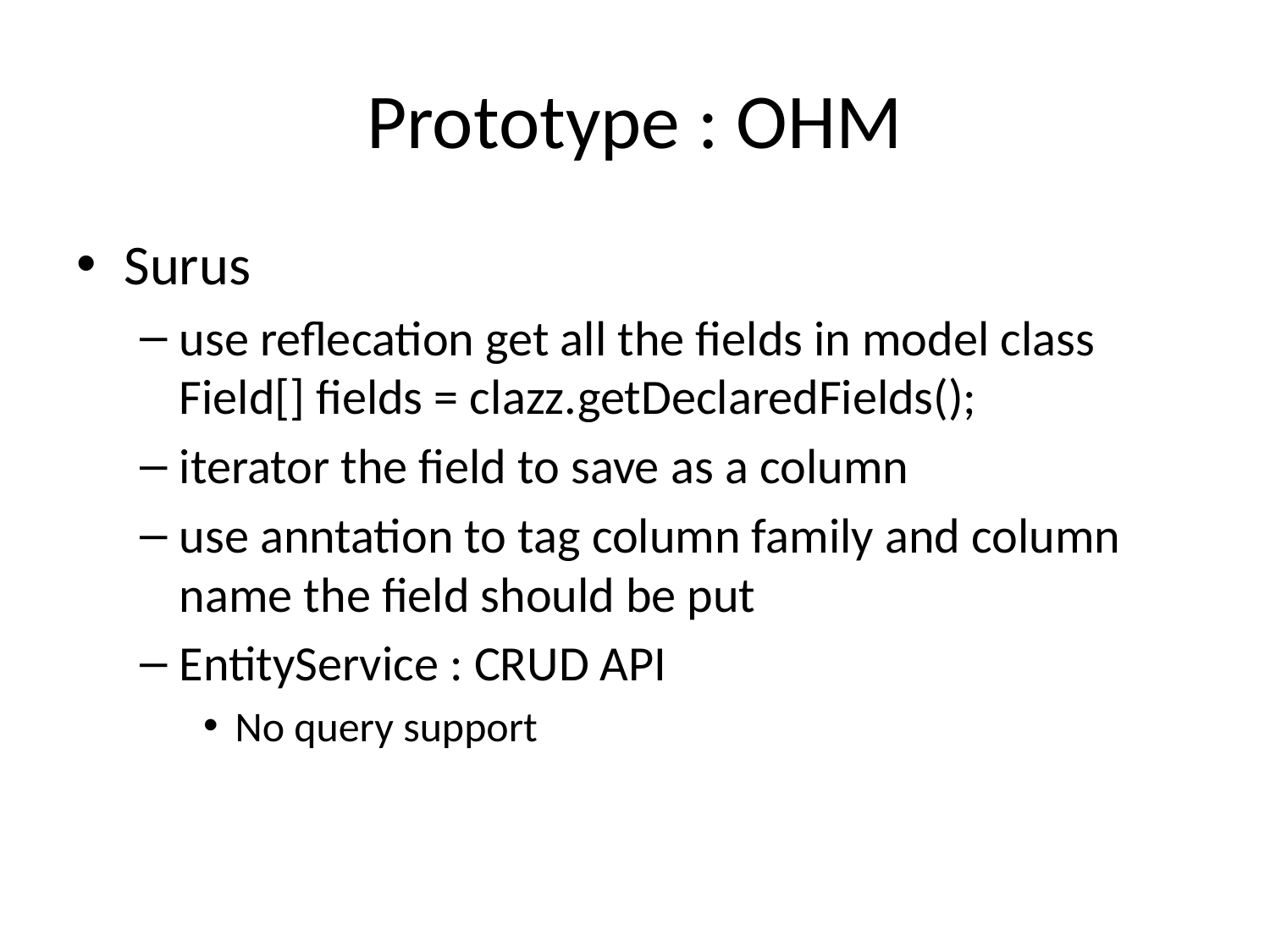

# Prototype : OHM
Surus
use reflecation get all the fields in model class Field[] fields = clazz.getDeclaredFields();
iterator the field to save as a column
use anntation to tag column family and column name the field should be put
EntityService : CRUD API
No query support